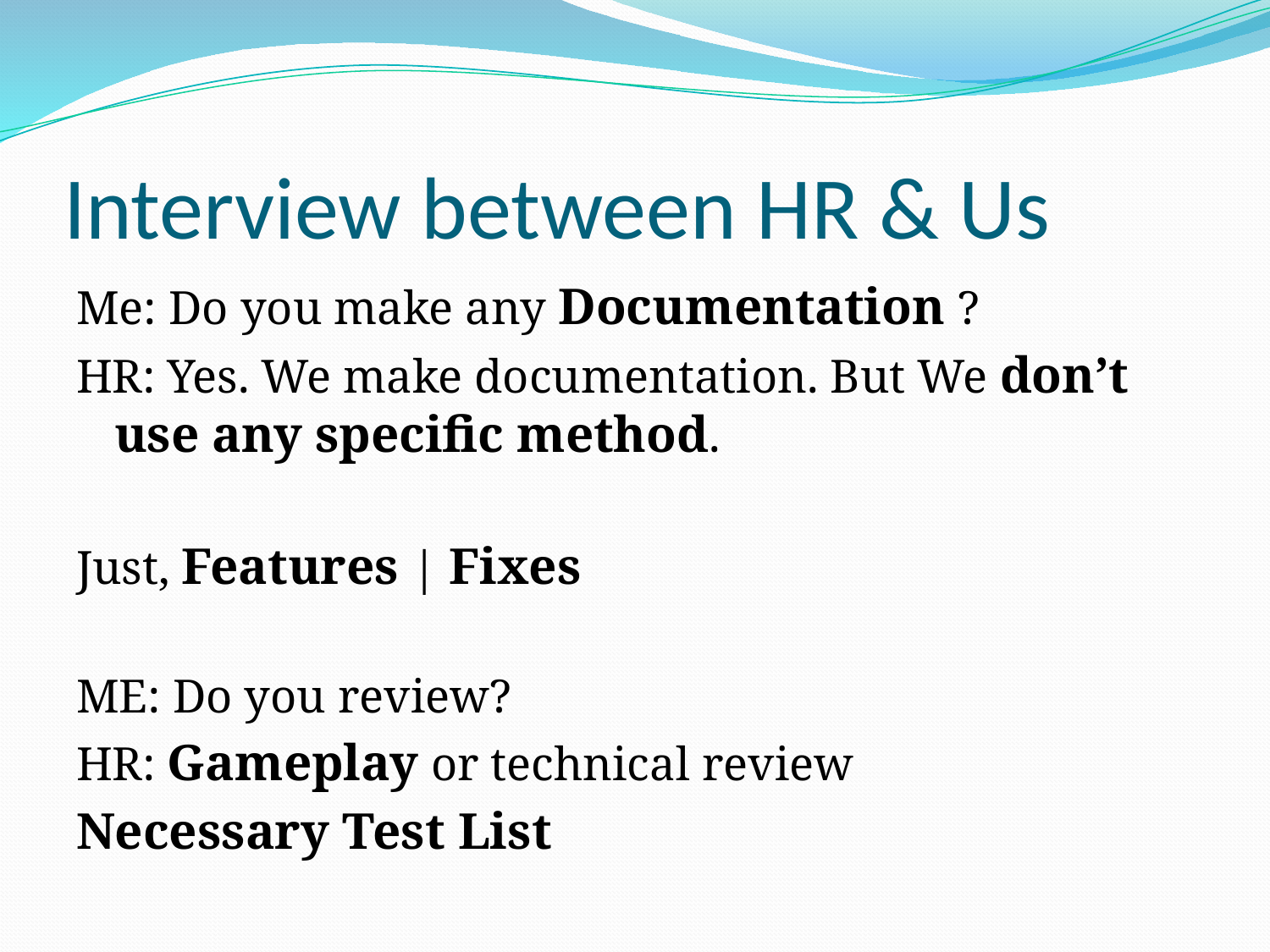

# Interview between HR & Us
Me: Do you make any Documentation ?
HR: Yes. We make documentation. But We don’t use any specific method.

Just, Features | Fixes

ME: Do you review?
HR: Gameplay or technical review
Necessary Test List